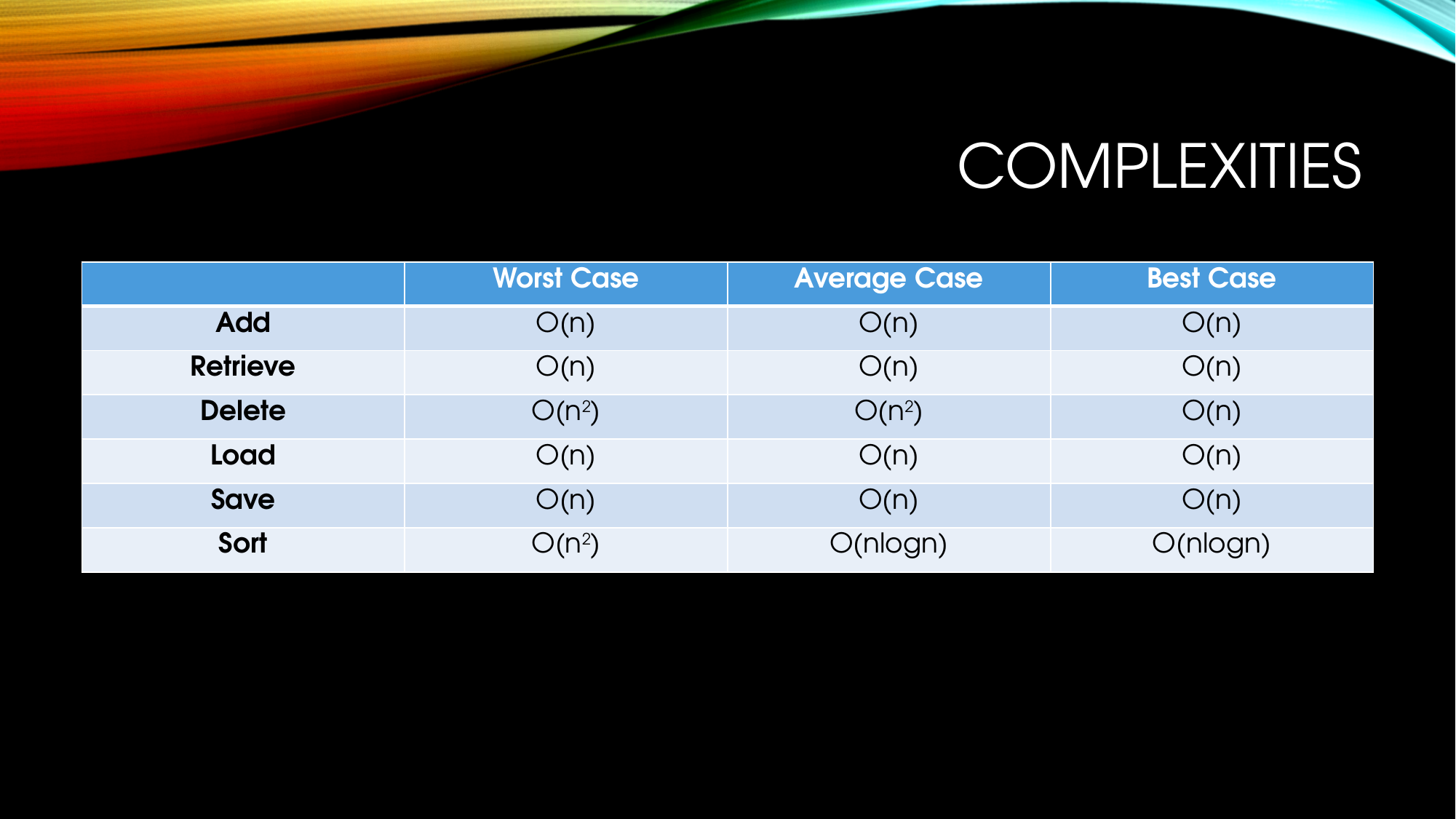

# Complexities
|  | Worst Case | Average Case | Best Case |
| --- | --- | --- | --- |
| Add | O(n) | O(n) | O(n) |
| Retrieve | O(n) | O(n) | O(n) |
| Delete | O(n2) | O(n2) | O(n) |
| Load | O(n) | O(n) | O(n) |
| Save | O(n) | O(n) | O(n) |
| Sort | O(n2) | O(nlogn) | O(nlogn) |